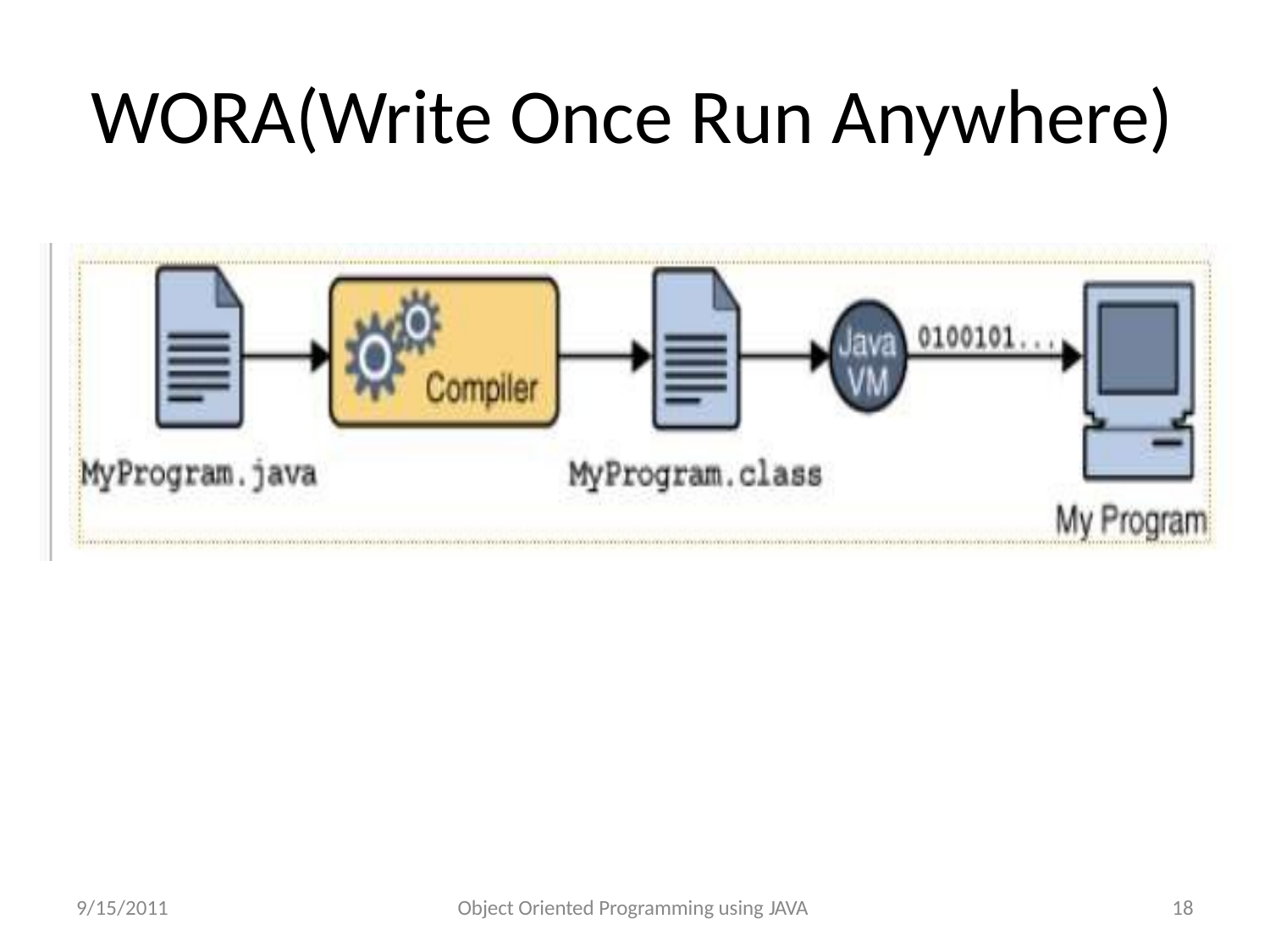

# WORA(Write Once Run Anywhere)

9/15/2011
Object Oriented Programming using JAVA
18